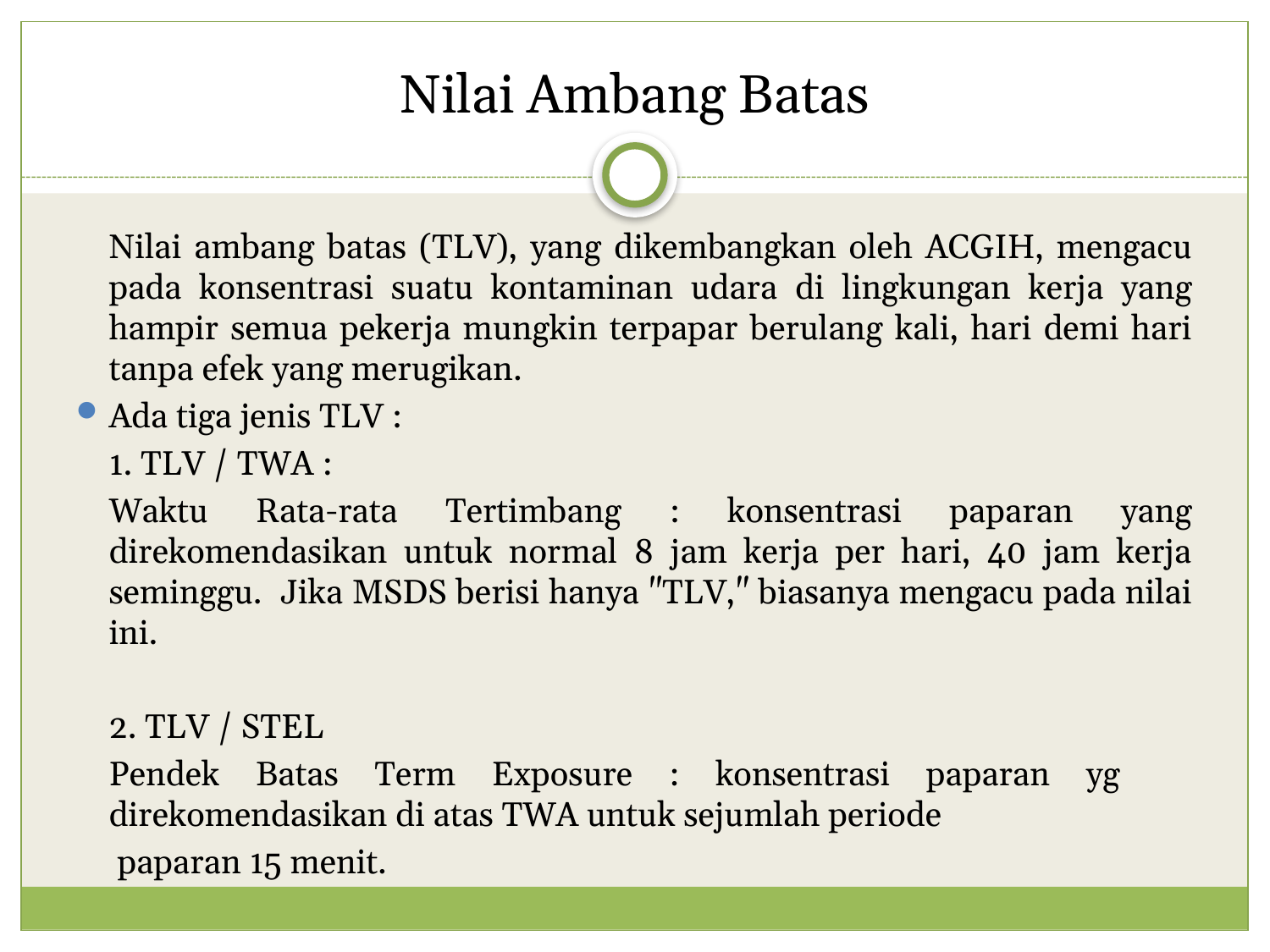

Nilai Ambang Batas

	Nilai ambang batas (TLV), yang dikembangkan oleh ACGIH, mengacu pada konsentrasi suatu kontaminan udara di lingkungan kerja yang hampir semua pekerja mungkin terpapar berulang kali, hari demi hari tanpa efek yang merugikan.
Ada tiga jenis TLV :
	1. TLV / TWA :
		Waktu Rata-rata Tertimbang : konsentrasi paparan yang direkomendasikan untuk normal 8 jam kerja per hari, 40 jam kerja seminggu.  Jika MSDS berisi hanya "TLV," biasanya mengacu pada nilai ini.

	2. TLV / STEL
		Pendek Batas Term Exposure : konsentrasi paparan yg   direkomendasikan di atas TWA untuk sejumlah periode
     paparan 15 menit.